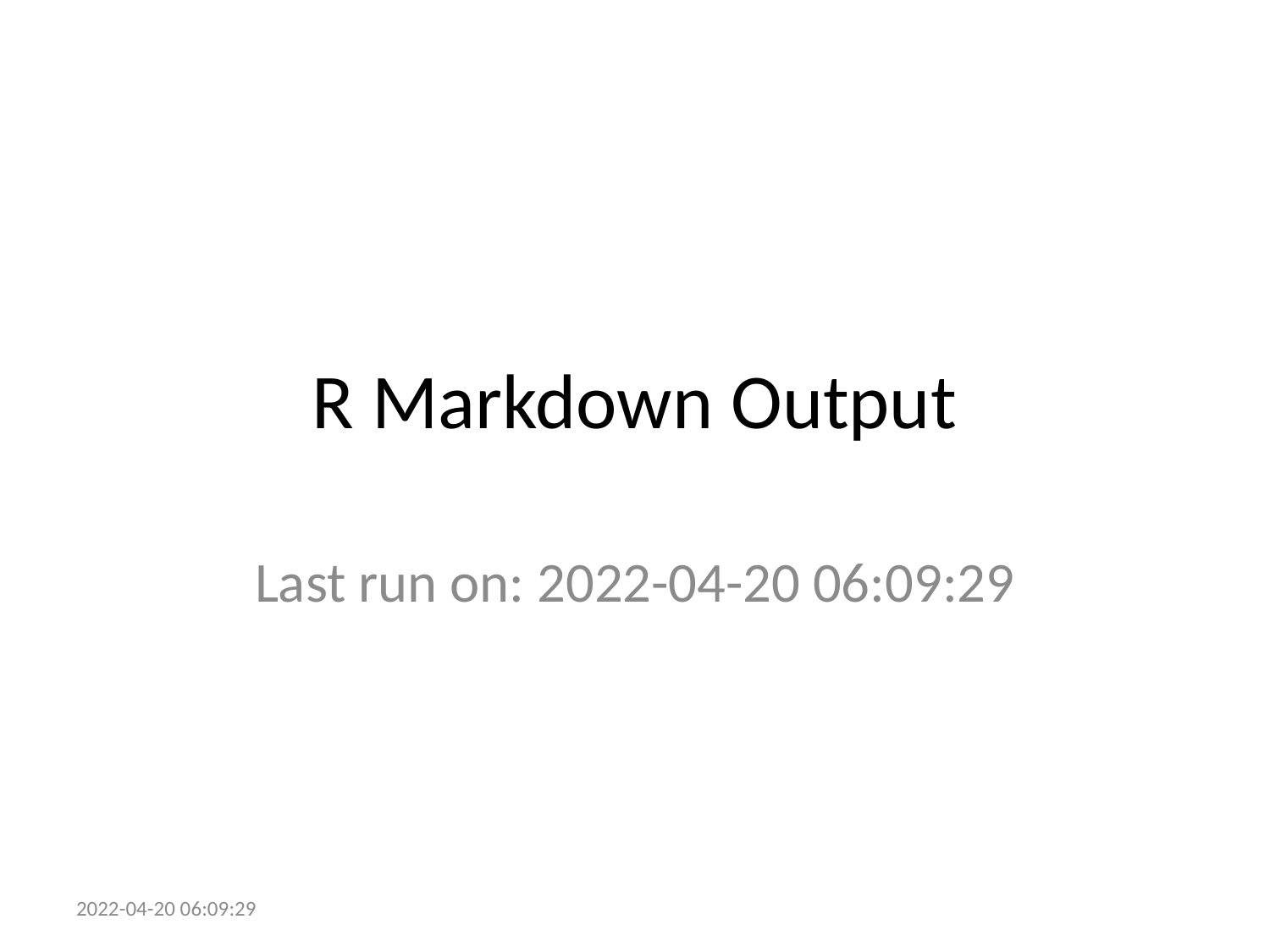

# R Markdown Output
Last run on: 2022-04-20 06:09:29
2022-04-20 06:09:29